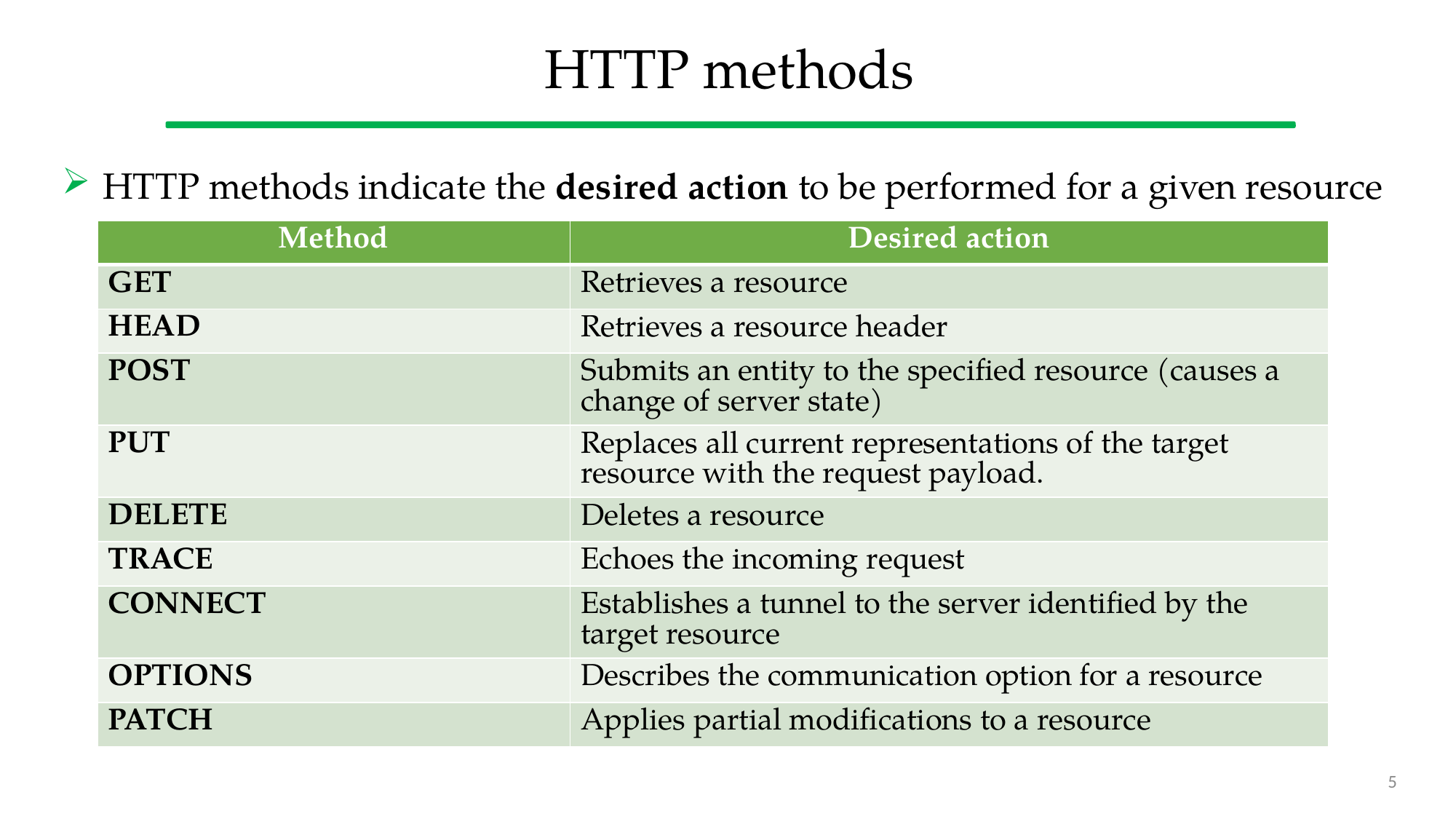

# HTTP methods
HTTP methods indicate the desired action to be performed for a given resource

| Method | Desired action |
| --- | --- |
| GET | Retrieves a resource |
| HEAD | Retrieves a resource header |
| POST | Submits an entity to the specified resource (causes a change of server state) |
| PUT | Replaces all current representations of the target resource with the request payload. |
| DELETE | Deletes a resource |
| TRACE | Echoes the incoming request |
| CONNECT | Establishes a tunnel to the server identified by the target resource |
| OPTIONS | Describes the communication option for a resource |
| PATCH | Applies partial modifications to a resource |
5